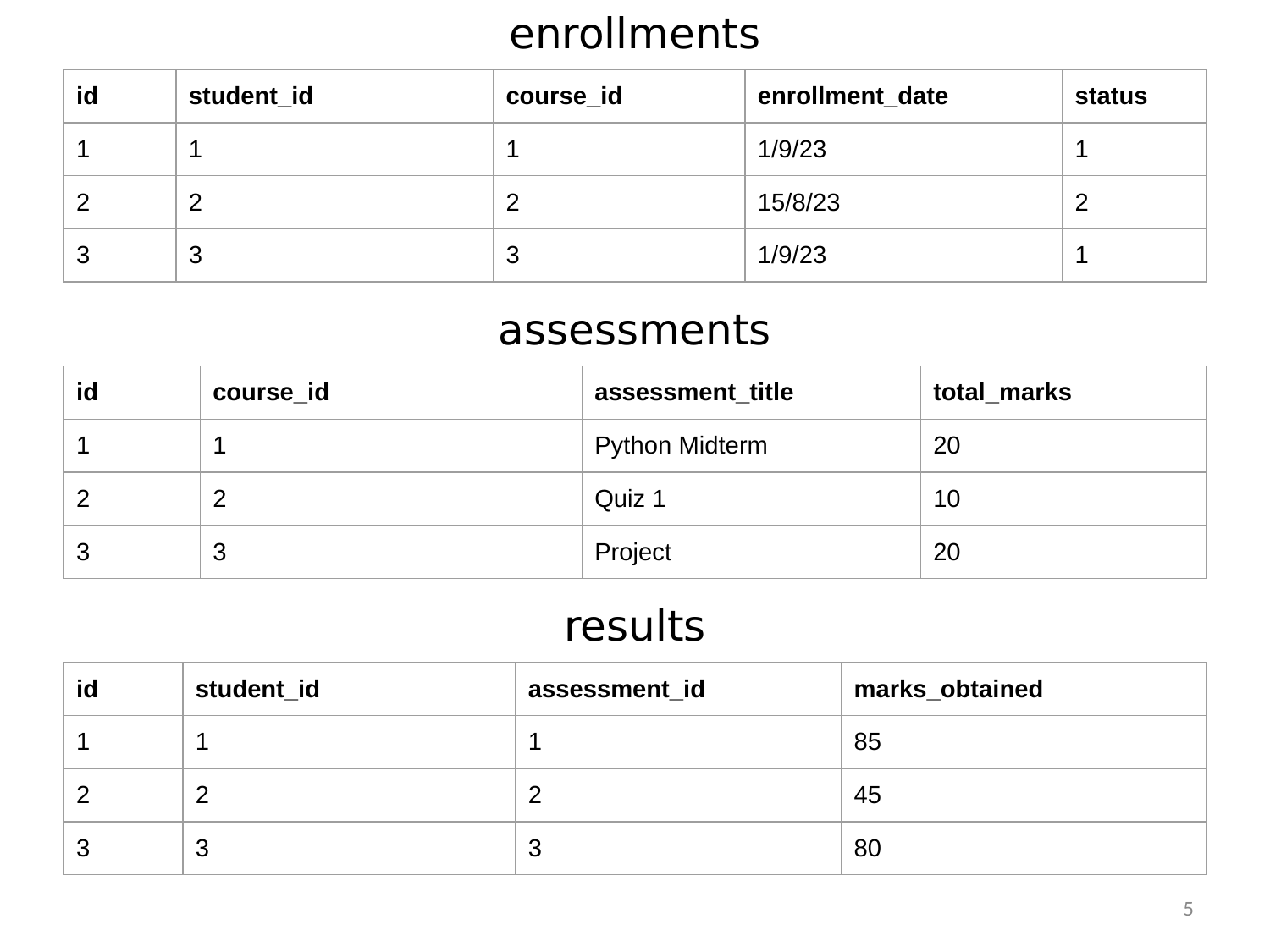

enrollments

assessments

results

| id | student\_id | course\_id | enrollment\_date | status |
| --- | --- | --- | --- | --- |
| 1 | 1 | 1 | 1/9/23 | 1 |
| 2 | 2 | 2 | 15/8/23 | 2 |
| 3 | 3 | 3 | 1/9/23 | 1 |
| id | course\_id | assessment\_title | total\_marks |
| --- | --- | --- | --- |
| 1 | 1 | Python Midterm | 20 |
| 2 | 2 | Quiz 1 | 10 |
| 3 | 3 | Project | 20 |
| id | student\_id | assessment\_id | marks\_obtained |
| --- | --- | --- | --- |
| 1 | 1 | 1 | 85 |
| 2 | 2 | 2 | 45 |
| 3 | 3 | 3 | 80 |
5